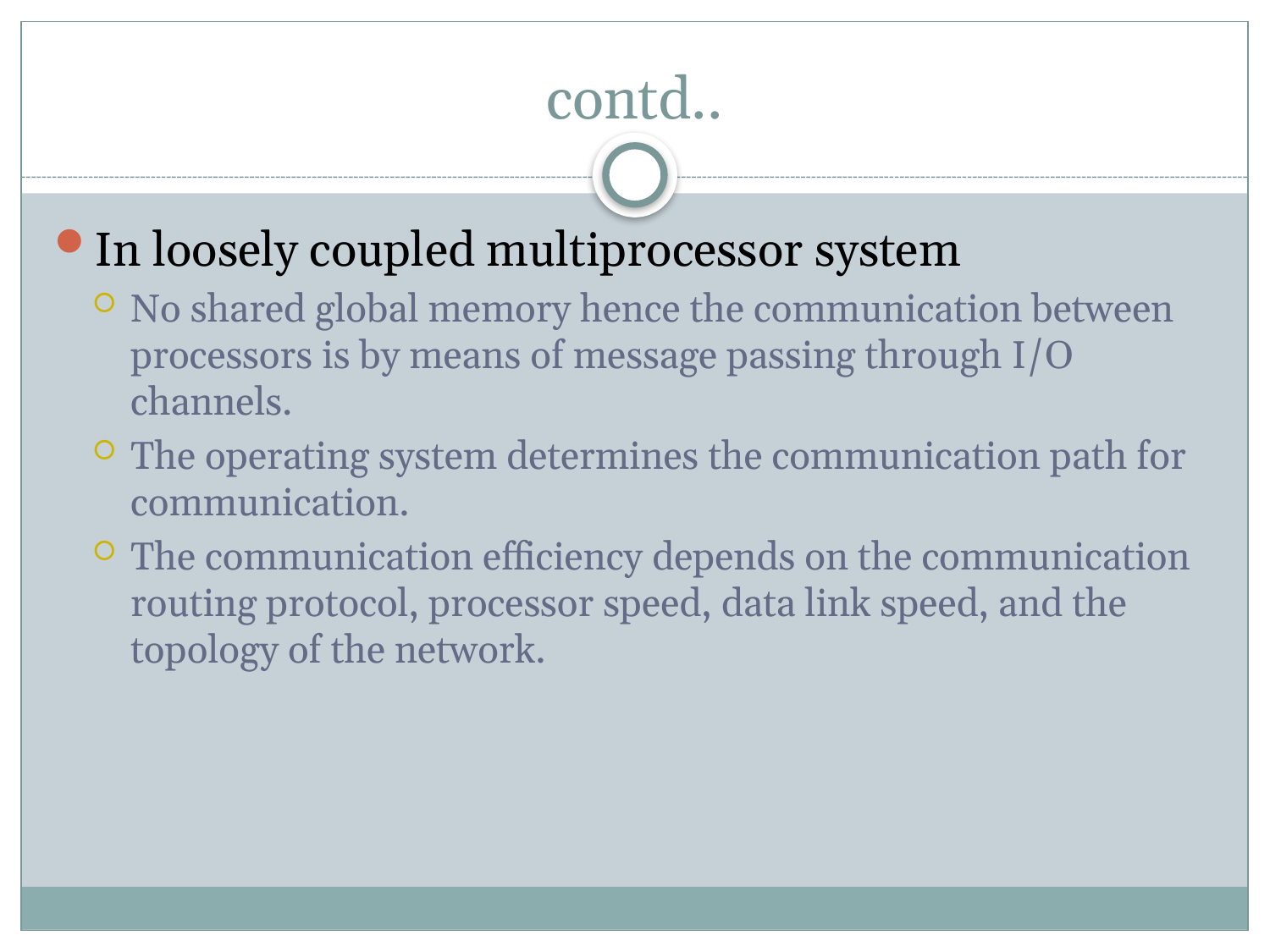

# contd..
In loosely coupled multiprocessor system
No shared global memory hence the communication between processors is by means of message passing through I/O channels.
The operating system determines the communication path for communication.
The communication efficiency depends on the communication routing protocol, processor speed, data link speed, and the topology of the network.